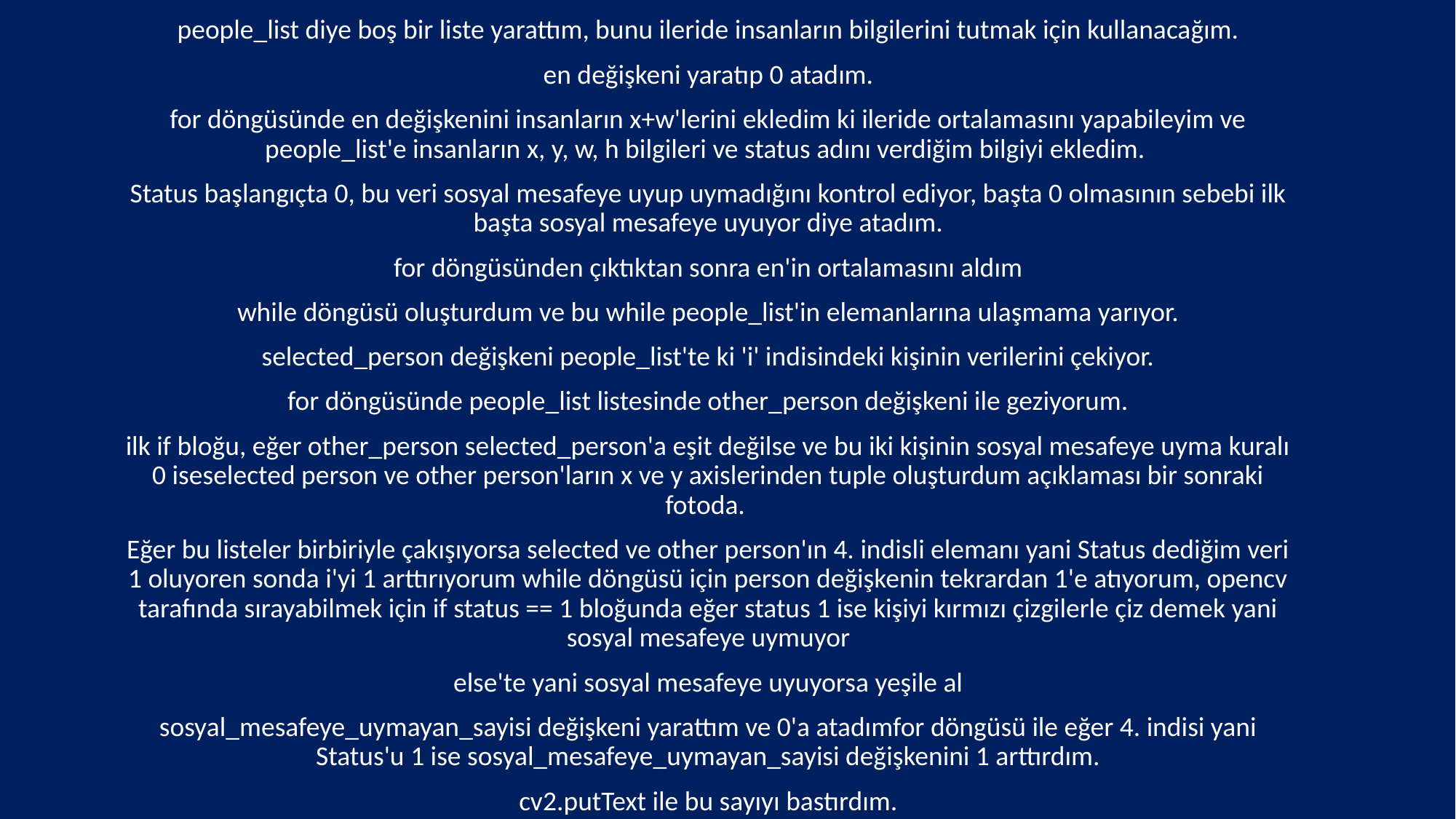

people_list diye boş bir liste yarattım, bunu ileride insanların bilgilerini tutmak için kullanacağım.
en değişkeni yaratıp 0 atadım.
for döngüsünde en değişkenini insanların x+w'lerini ekledim ki ileride ortalamasını yapabileyim ve people_list'e insanların x, y, w, h bilgileri ve status adını verdiğim bilgiyi ekledim.
Status başlangıçta 0, bu veri sosyal mesafeye uyup uymadığını kontrol ediyor, başta 0 olmasının sebebi ilk başta sosyal mesafeye uyuyor diye atadım.
for döngüsünden çıktıktan sonra en'in ortalamasını aldım
while döngüsü oluşturdum ve bu while people_list'in elemanlarına ulaşmama yarıyor.
selected_person değişkeni people_list'te ki 'i' indisindeki kişinin verilerini çekiyor.
for döngüsünde people_list listesinde other_person değişkeni ile geziyorum.
ilk if bloğu, eğer other_person selected_person'a eşit değilse ve bu iki kişinin sosyal mesafeye uyma kuralı 0 iseselected person ve other person'ların x ve y axislerinden tuple oluşturdum açıklaması bir sonraki fotoda.
Eğer bu listeler birbiriyle çakışıyorsa selected ve other person'ın 4. indisli elemanı yani Status dediğim veri 1 oluyoren sonda i'yi 1 arttırıyorum while döngüsü için person değişkenin tekrardan 1'e atıyorum, opencv tarafında sırayabilmek için if status == 1 bloğunda eğer status 1 ise kişiyi kırmızı çizgilerle çiz demek yani sosyal mesafeye uymuyor
else'te yani sosyal mesafeye uyuyorsa yeşile al
sosyal_mesafeye_uymayan_sayisi değişkeni yarattım ve 0'a atadımfor döngüsü ile eğer 4. indisi yani Status'u 1 ise sosyal_mesafeye_uymayan_sayisi değişkenini 1 arttırdım.
cv2.putText ile bu sayıyı bastırdım.